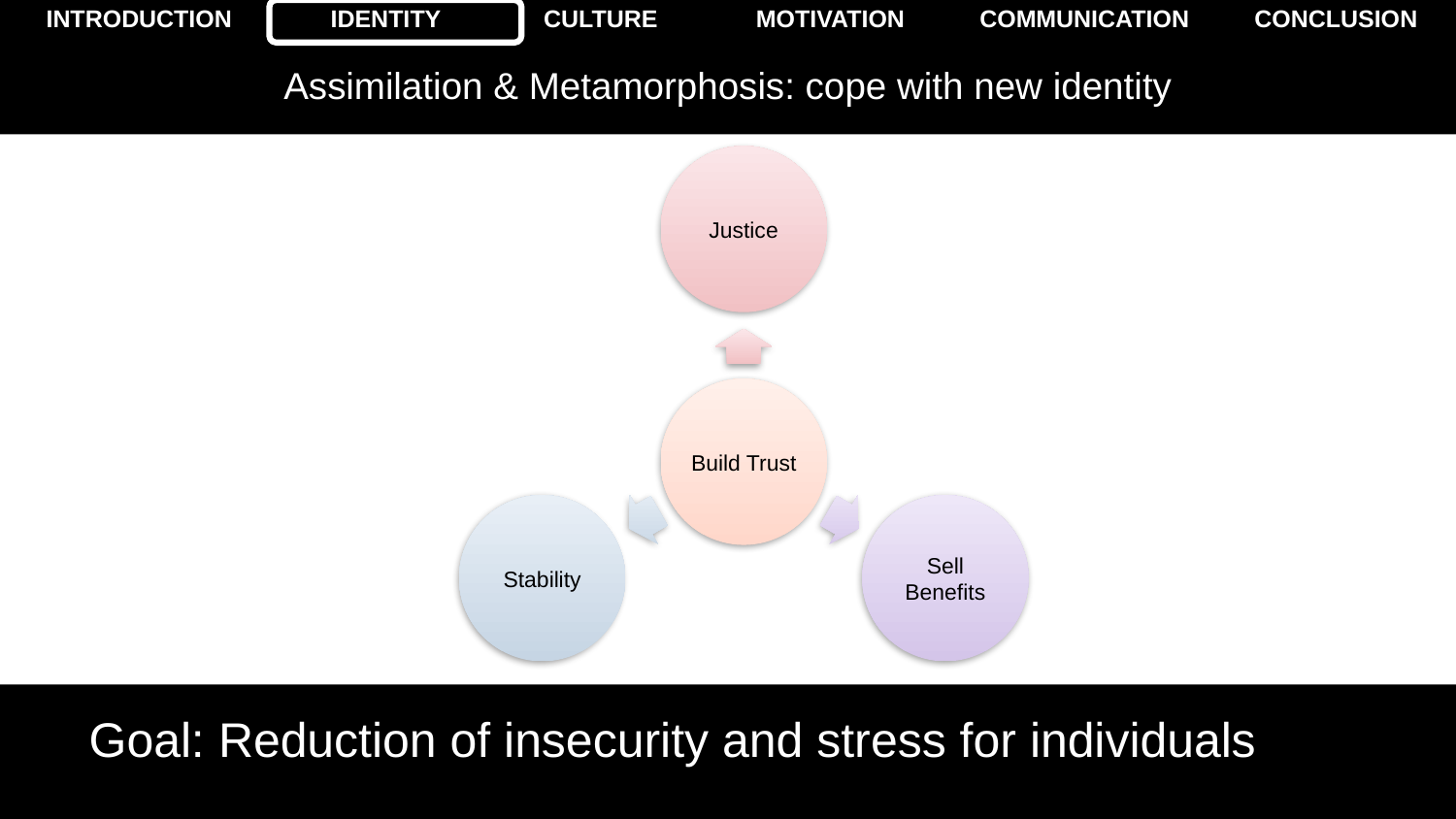

# Assimilation & Metamorphosis: cope with new identity
Build Trust

Justice

Sell Benefits

Stability
Goal: Reduction of insecurity and stress for individuals